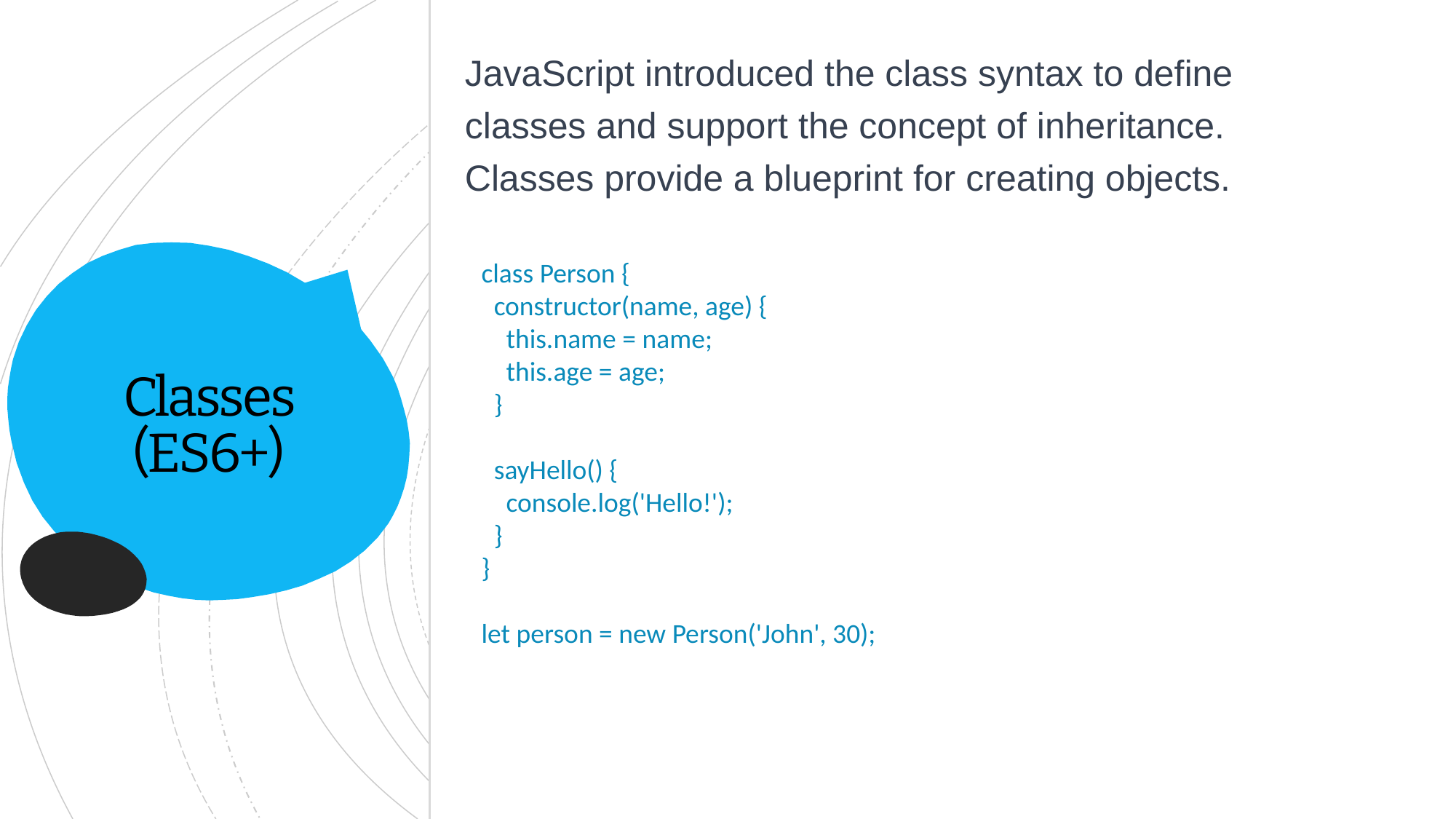

JavaScript introduced the class syntax to define classes and support the concept of inheritance. Classes provide a blueprint for creating objects.
class Person {
  constructor(name, age) {
    this.name = name;
    this.age = age;
  }

  sayHello() {
    console.log('Hello!');
  }
}

let person = new Person('John', 30);
# Classes (ES6+)